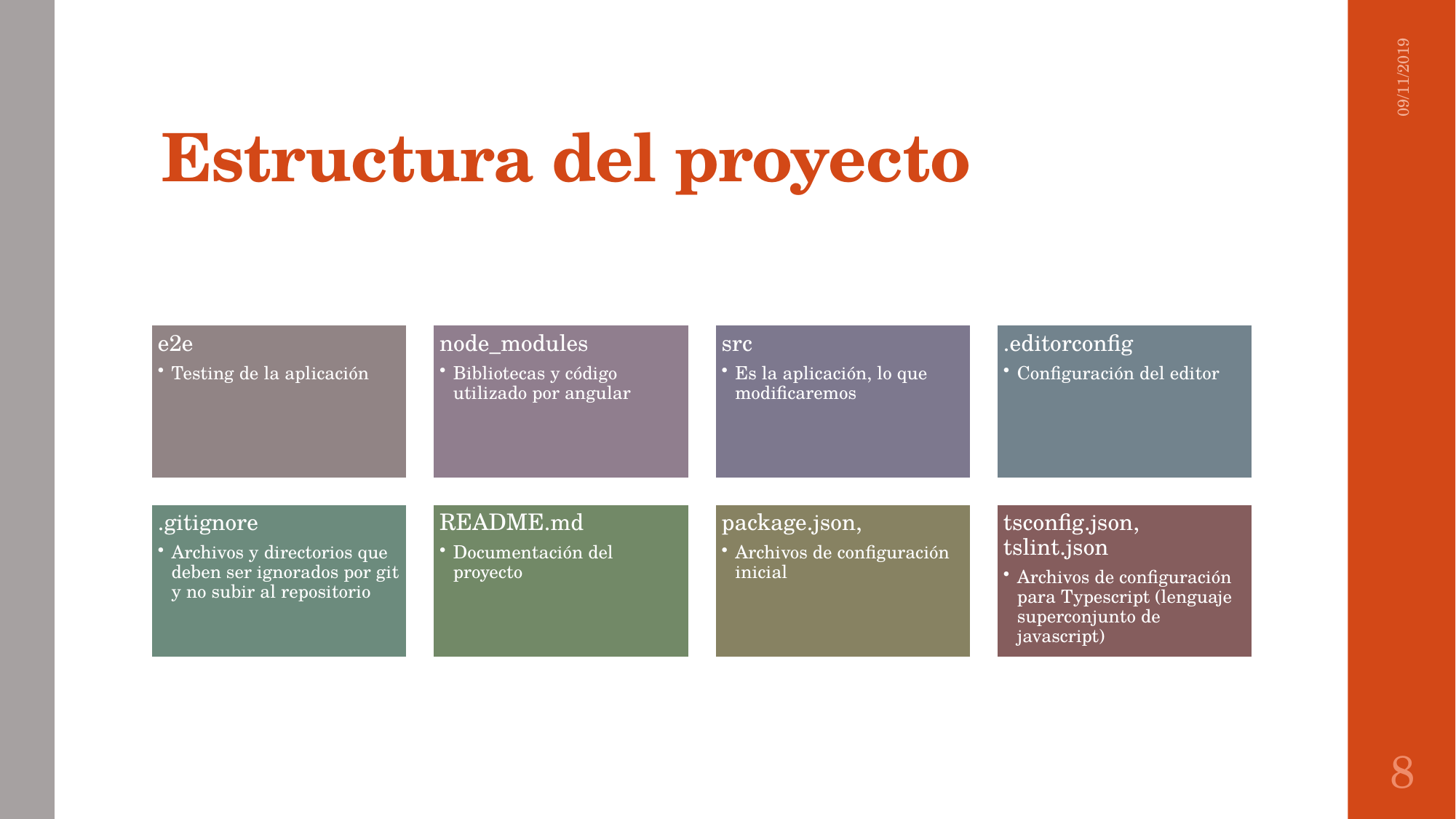

# Estructura del proyecto
09/11/2019
e2e
Testing de la aplicación
node_modules
Bibliotecas y código utilizado por angular
src
Es la aplicación, lo que modificaremos
.editorconfig
Configuración del editor
.gitignore
Archivos y directorios que deben ser ignorados por git y no subir al repositorio
README.md
Documentación del proyecto
package.json,
Archivos de configuración inicial
tsconfig.json, tslint.json
Archivos de configuración para Typescript (lenguaje superconjunto de javascript)
8